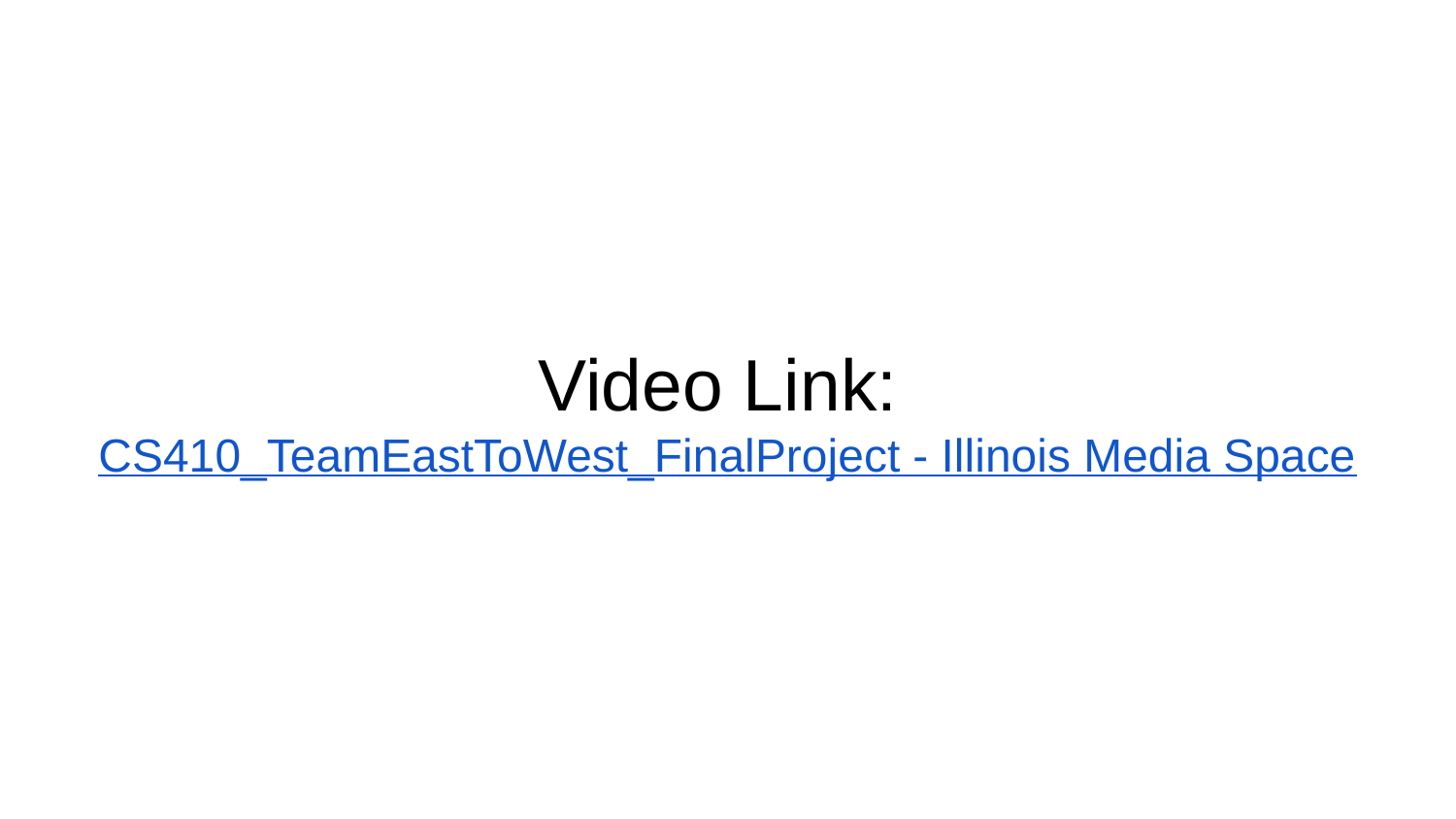

# Video Link:
CS410_TeamEastToWest_FinalProject - Illinois Media Space